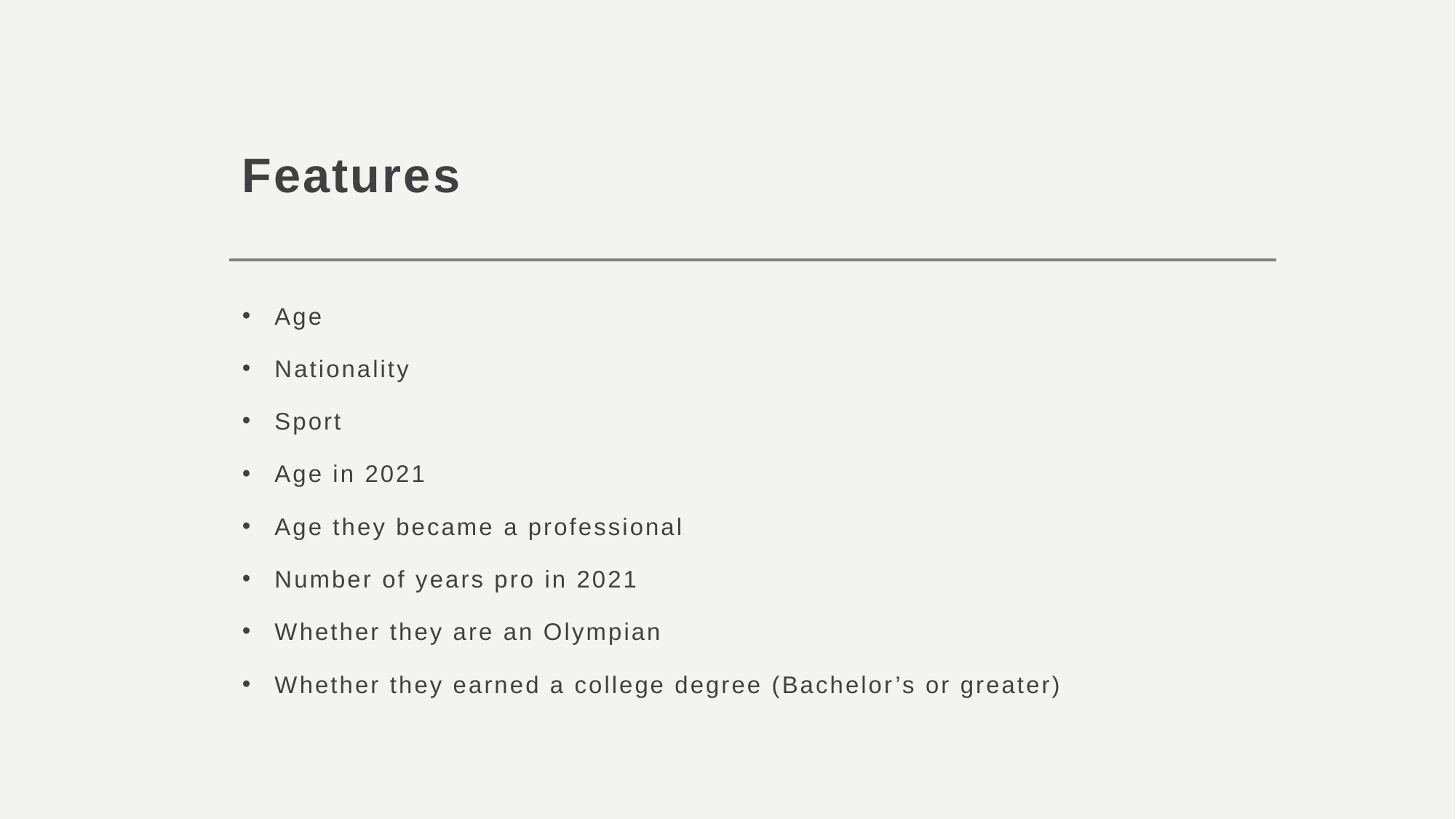

# Features
Age
Nationality
Sport
Age in 2021
Age they became a professional
Number of years pro in 2021
Whether they are an Olympian
Whether they earned a college degree (Bachelor’s or greater)